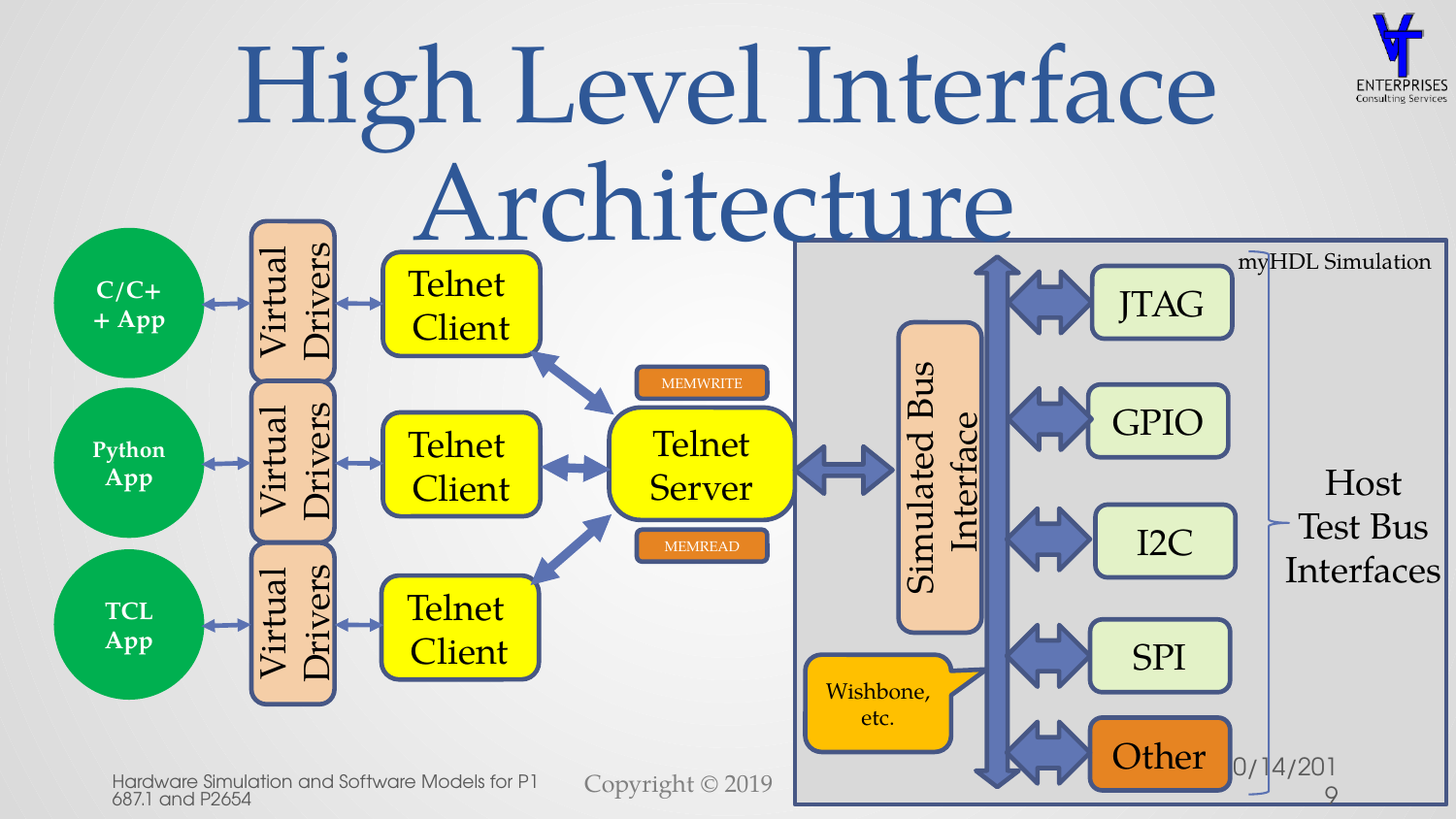

# High Level Interface Architecture
Virtual
Drivers
C/C++ App
myHDL Simulation

Telnet Client

JTAG

Simulated Bus Interface
MEMWRITE
Virtual
Drivers
GPIO

Python
App
Telnet Server
Telnet Client

Host
Test Bus
Interfaces
I2C

MEMREAD
Virtual
Drivers
TCL
App
Telnet Client
SPI

Wishbone, etc.
Other

Hardware Simulation and Software Models for P1687.1 and P2654
10/14/2019
4